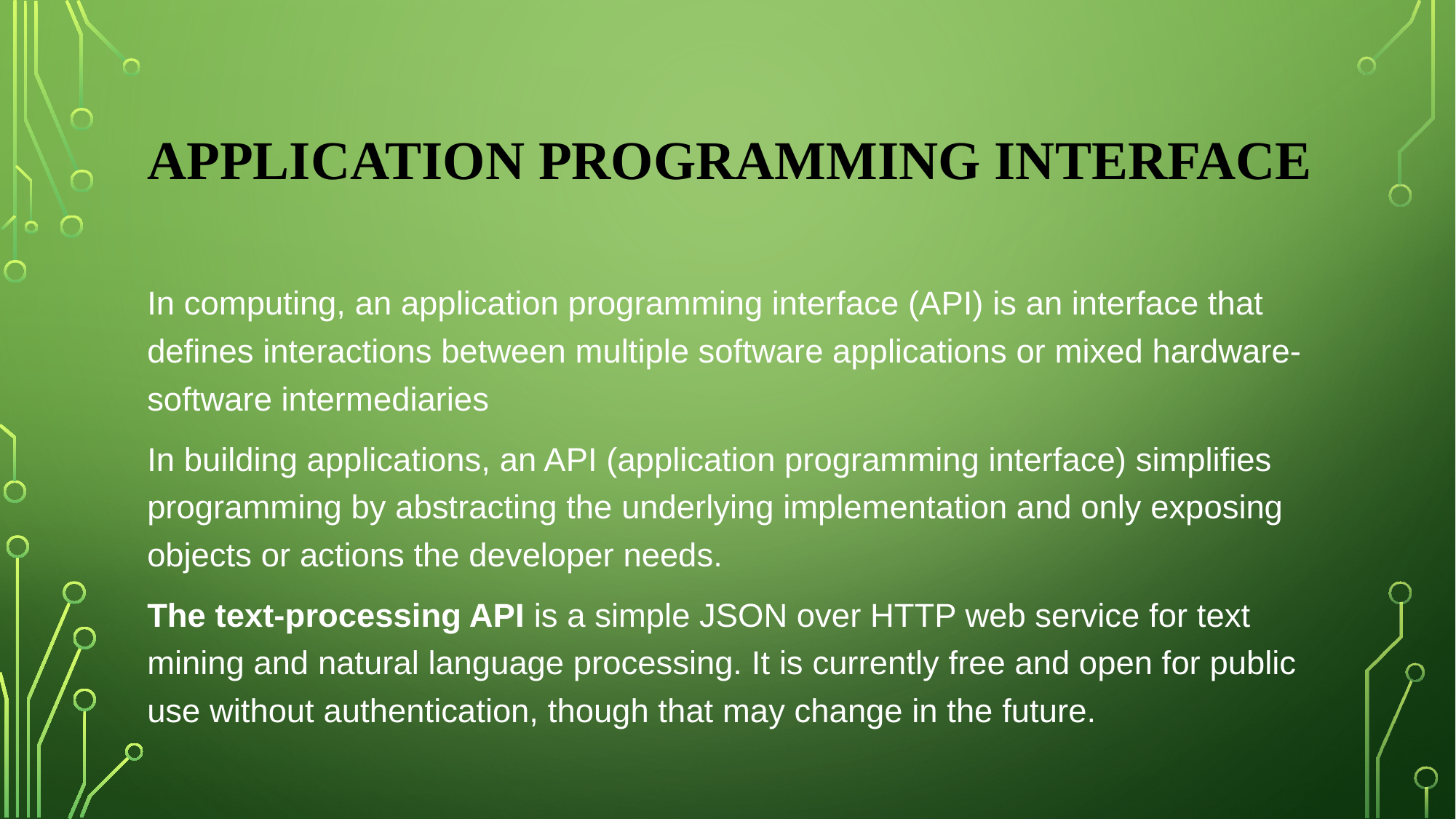

# APPLICATION PROGRAMMING INTERFACE
In computing, an application programming interface (API) is an interface that defines interactions between multiple software applications or mixed hardware-software intermediaries
In building applications, an API (application programming interface) simplifies programming by abstracting the underlying implementation and only exposing objects or actions the developer needs.
The text-processing API is a simple JSON over HTTP web service for text mining and natural language processing. It is currently free and open for public use without authentication, though that may change in the future.